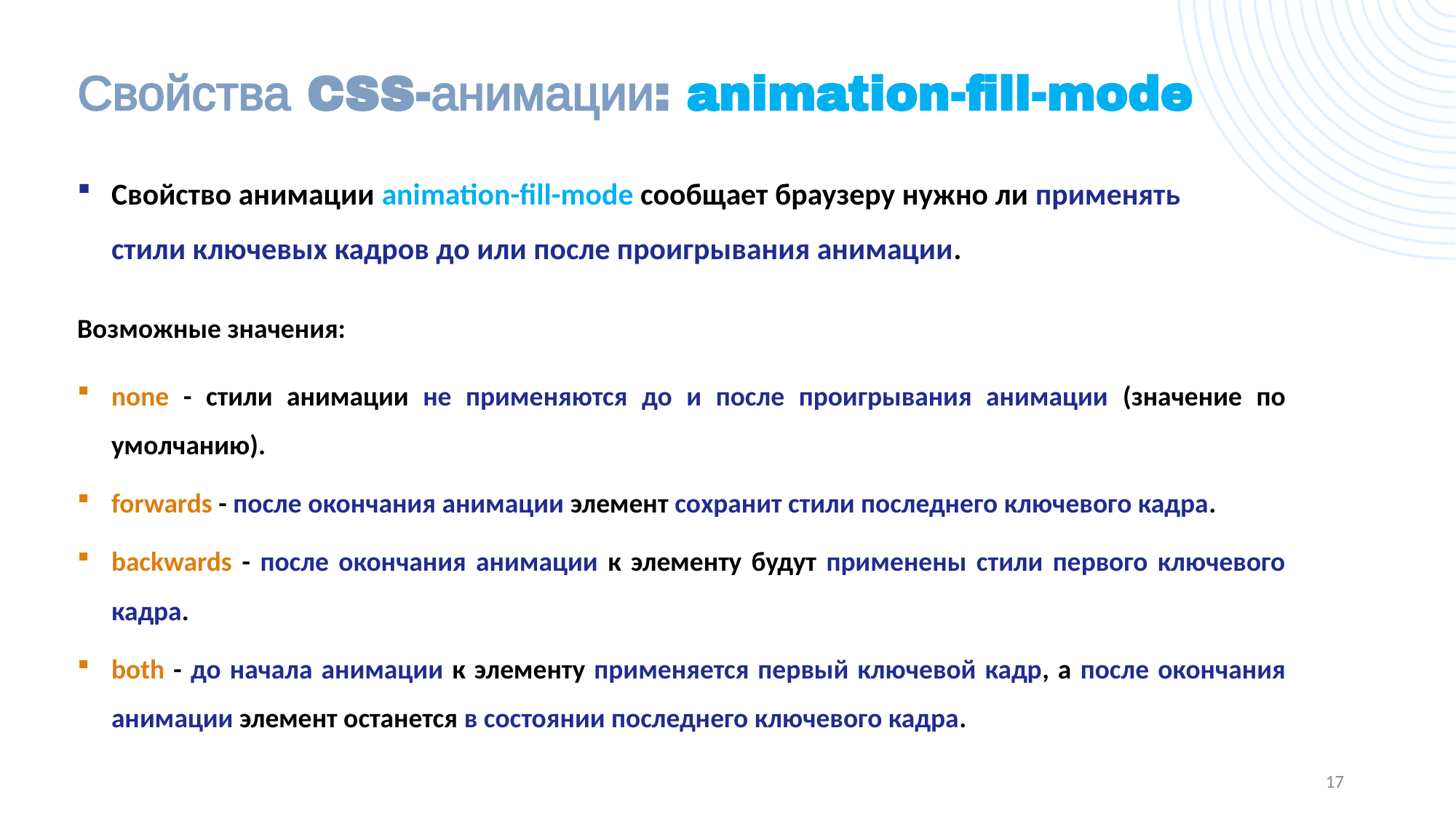

# Свойства CSS-анимации: animation-fill-mode
Свойство анимации animation-fill-mode сообщает браузеру нужно ли применять стили ключевых кадров до или после проигрывания анимации.
Возможные значения:
none - стили анимации не применяются до и после проигрывания анимации (значение по умолчанию).
forwards - после окончания анимации элемент сохранит стили последнего ключевого кадра.
backwards - после окончания анимации к элементу будут применены стили первого ключевого кадра.
both - до начала анимации к элементу применяется первый ключевой кадр, а после окончания анимации элемент останется в состоянии последнего ключевого кадра.
17